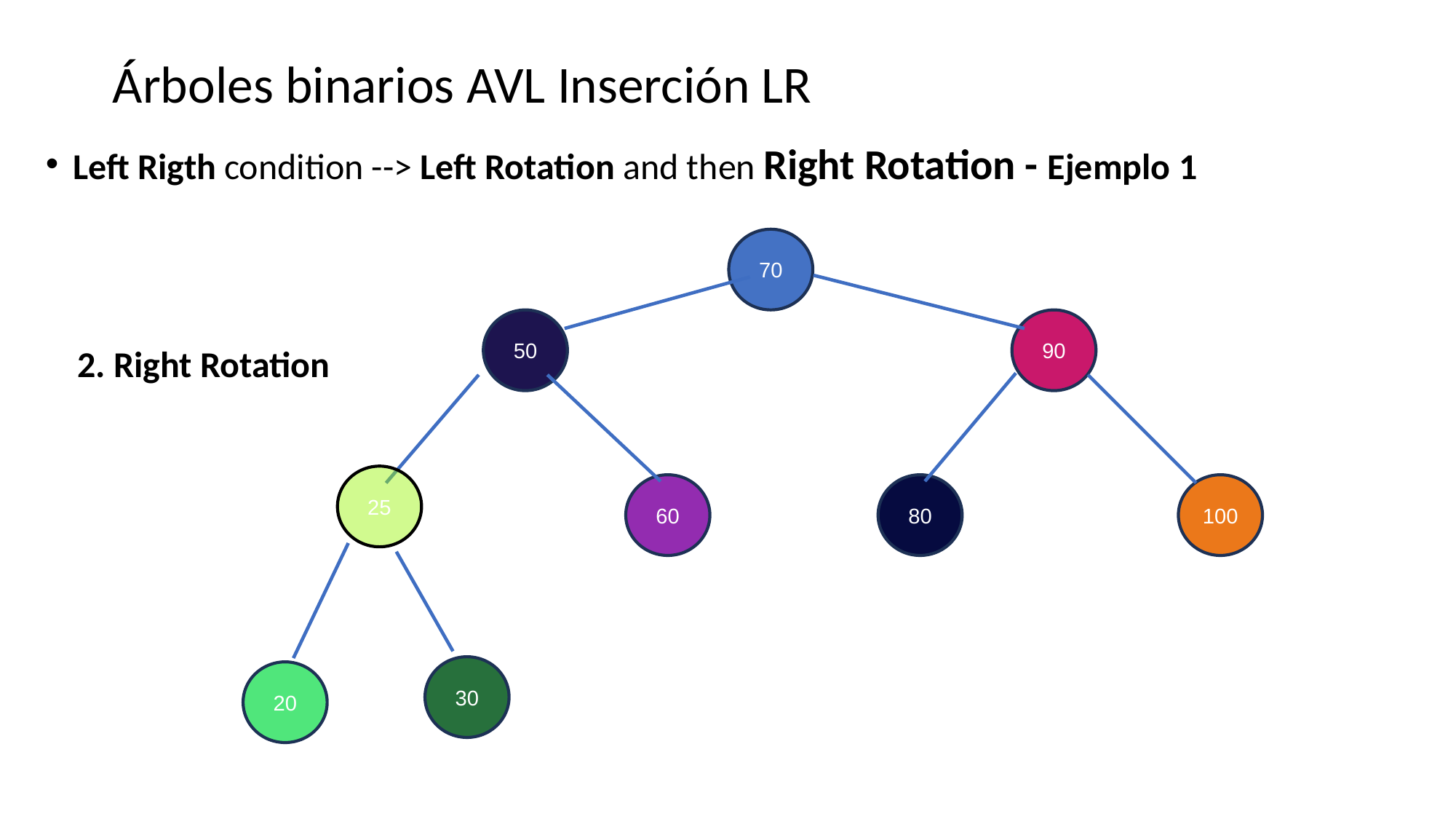

# Árboles binarios AVL Inserción LR
Left Rigth condition --> Left Rotation and then Right Rotation - Ejemplo 1

70
50
90
2. Right Rotation
25
60
100
80
30
20